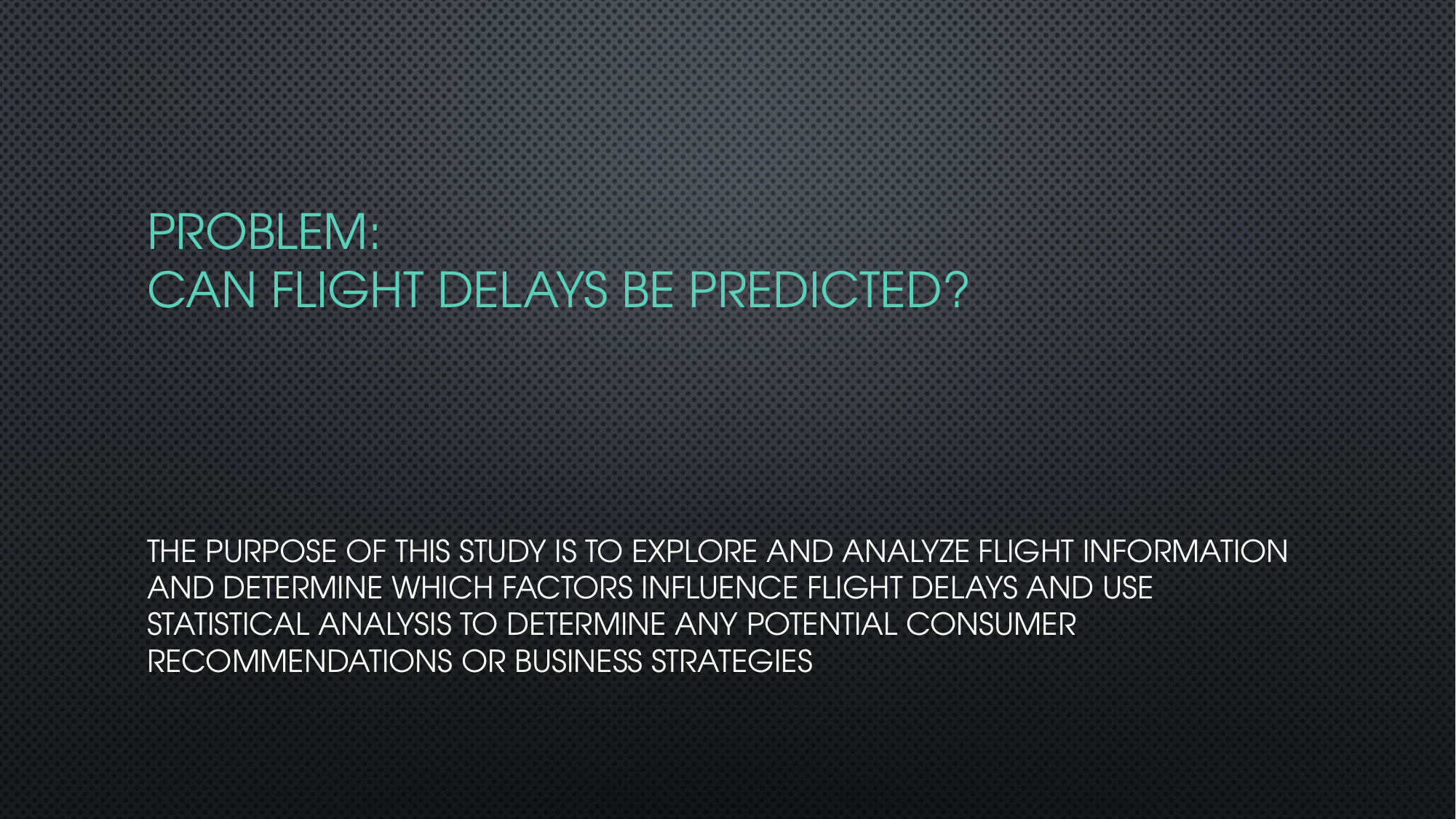

# Problem: Can flight delays be predicted?
The purpose of this study is to explore and analyze flight information and determine which factors influence flight delays and use statistical analysis to determine any potential consumer recommendations or business strategies